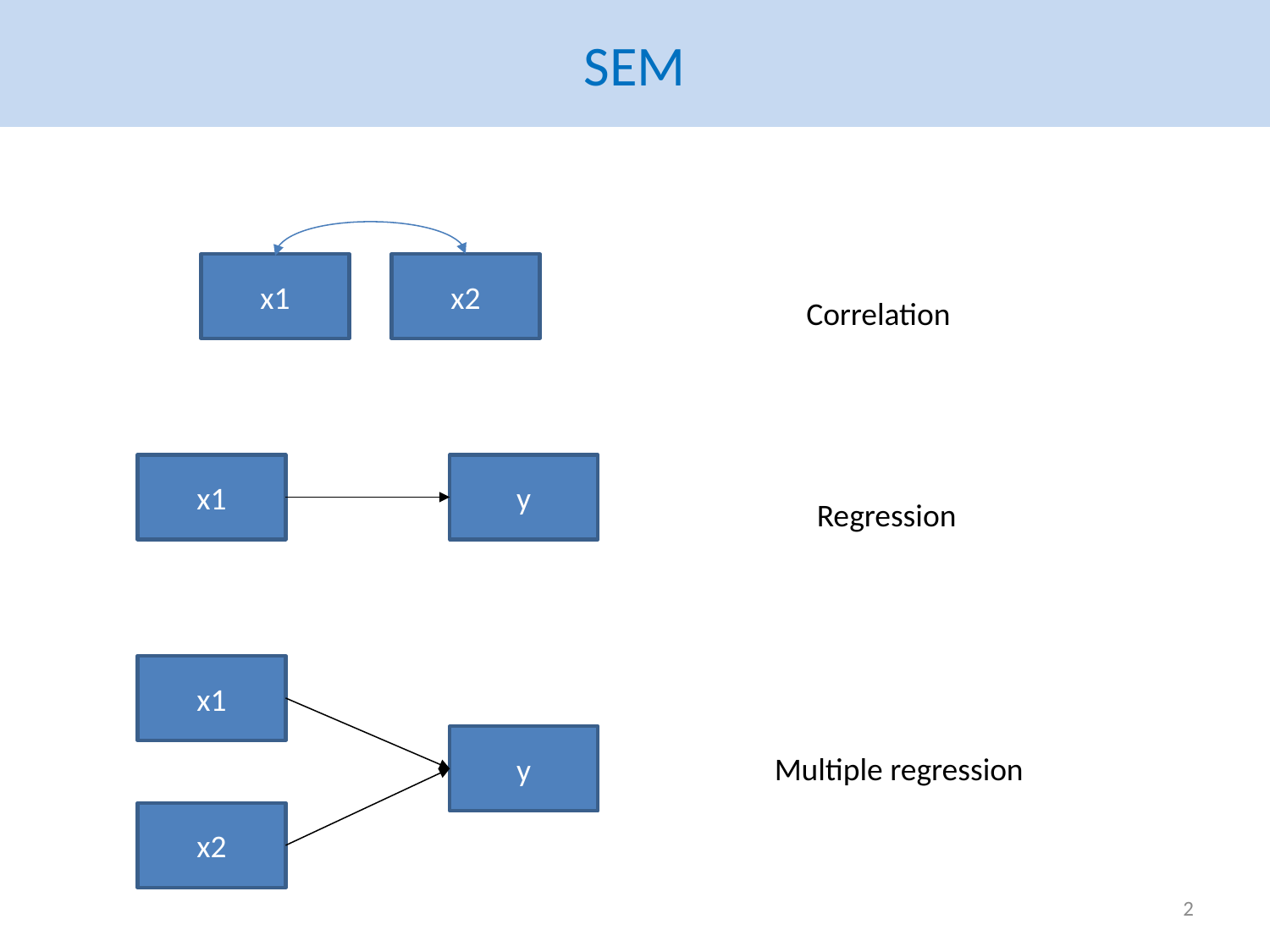

# SEM
x1
x2
Correlation
x1
y
Regression
x1
y
Multiple regression
x2
2